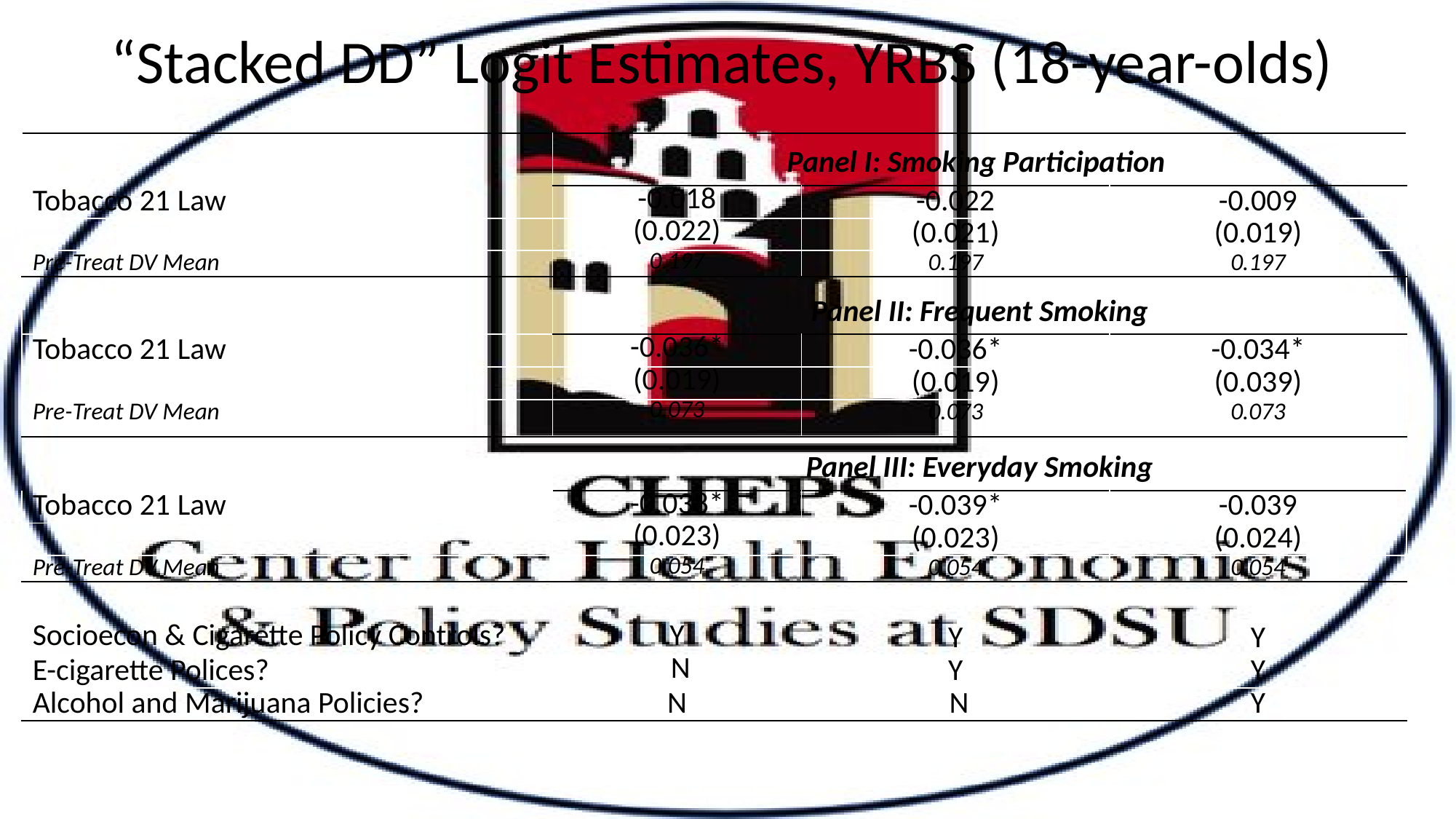

# “Stacked DD” Logit Estimates, YRBS (18-year-olds)
|  | Panel I: Smoking Participation |  |  |
| --- | --- | --- | --- |
| Tobacco 21 Law | -0.018 | -0.022 | -0.009 |
|  | (0.022) | (0.021) | (0.019) |
| Pre-Treat DV Mean | 0.197 | 0.197 | 0.197 |
|  | Panel II: Frequent Smoking |  |  |
| Tobacco 21 Law | -0.036\* | -0.036\* | -0.034\* |
|  | (0.019) | (0.019) | (0.039) |
| Pre-Treat DV Mean | 0.073 | 0.073 | 0.073 |
|  | Panel III: Everyday Smoking |  |  |
| Tobacco 21 Law | -0.038\* | -0.039\* | -0.039 |
|  | (0.023) | (0.023) | (0.024) |
| Pre-Treat DV Mean | 0.054 | 0.054 | 0.054 |
|  |  |  |  |
| Socioecon & Cigarette Policy Controls? | Y | Y | Y |
| E-cigarette Polices? | N | Y | Y |
| Alcohol and Marijuana Policies? | N | N | Y |